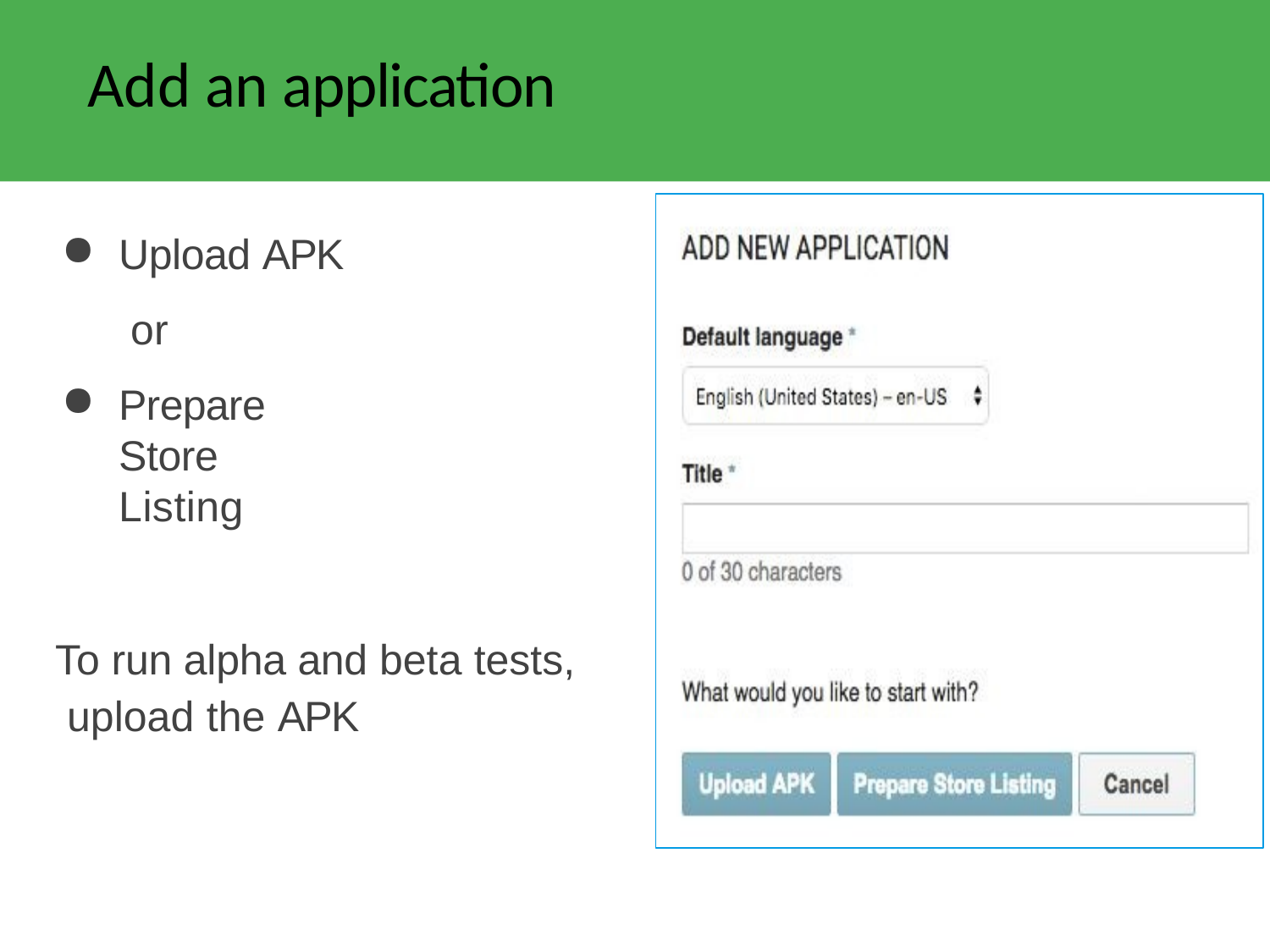

# Add an application

Upload APK  or
Prepare Store Listing

To run alpha and beta tests,  upload the APK